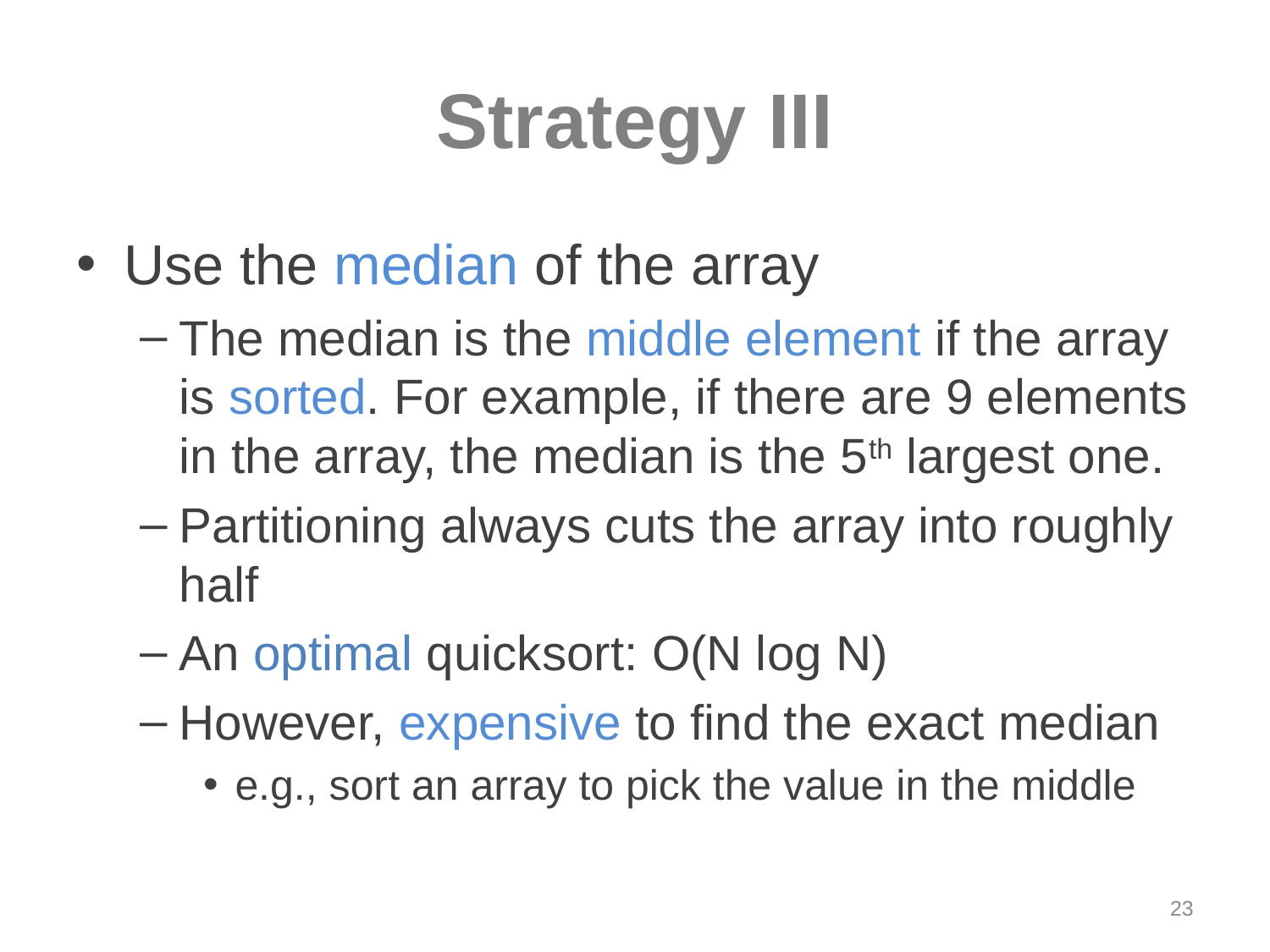

# Strategy III
Use the median of the array
The median is the middle element if the array is sorted. For example, if there are 9 elements in the array, the median is the 5th largest one.
Partitioning always cuts the array into roughly half
An optimal quicksort: O(N log N)
However, expensive to find the exact median
e.g., sort an array to pick the value in the middle
23